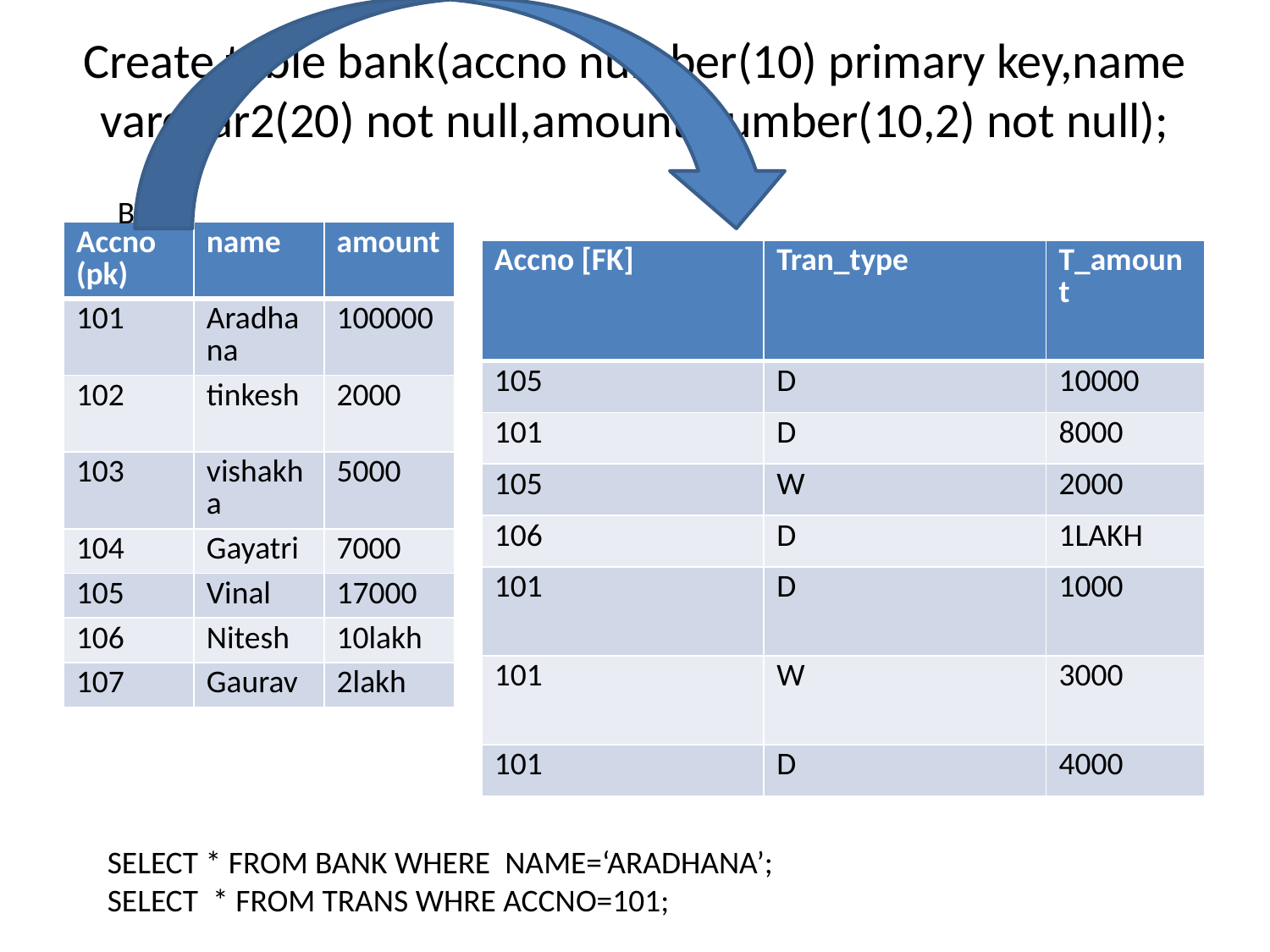

# Create table bank(accno number(10) primary key,name varchar2(20) not null,amount number(10,2) not null);
Bank
| Accno (pk) | name | amount |
| --- | --- | --- |
| 101 | Aradhana | 100000 |
| 102 | tinkesh | 2000 |
| 103 | vishakha | 5000 |
| 104 | Gayatri | 7000 |
| 105 | Vinal | 17000 |
| 106 | Nitesh | 10lakh |
| 107 | Gaurav | 2lakh |
| Accno [FK] | Tran\_type | T\_amount |
| --- | --- | --- |
| 105 | D | 10000 |
| 101 | D | 8000 |
| 105 | W | 2000 |
| 106 | D | 1LAKH |
| 101 | D | 1000 |
| 101 | W | 3000 |
| 101 | D | 4000 |
SELECT * FROM BANK WHERE  NAME=‘ARADHANA’;
SELECT  * FROM TRANS WHRE ACCNO=101;